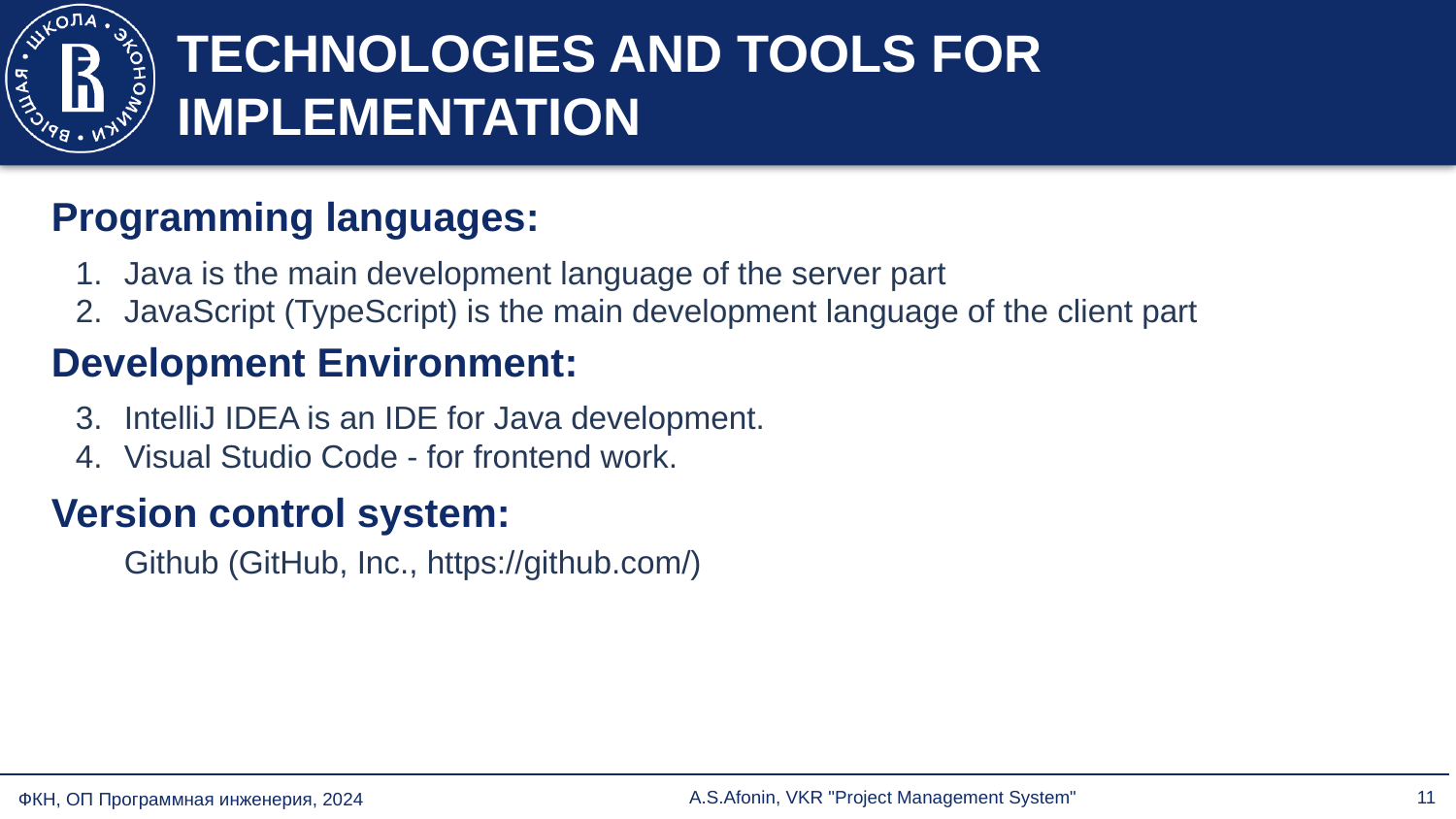

# TECHNOLOGIES AND TOOLS FOR IMPLEMENTATION
Programming languages:
Java is the main development language of the server part
JavaScript (TypeScript) is the main development language of the client part
Development Environment:
IntelliJ IDEA is an IDE for Java development.
Visual Studio Code - for frontend work.
Version control system:
Github (GitHub, Inc., https://github.com/)

11
A.S.Afonin, VKR "Project Management System"